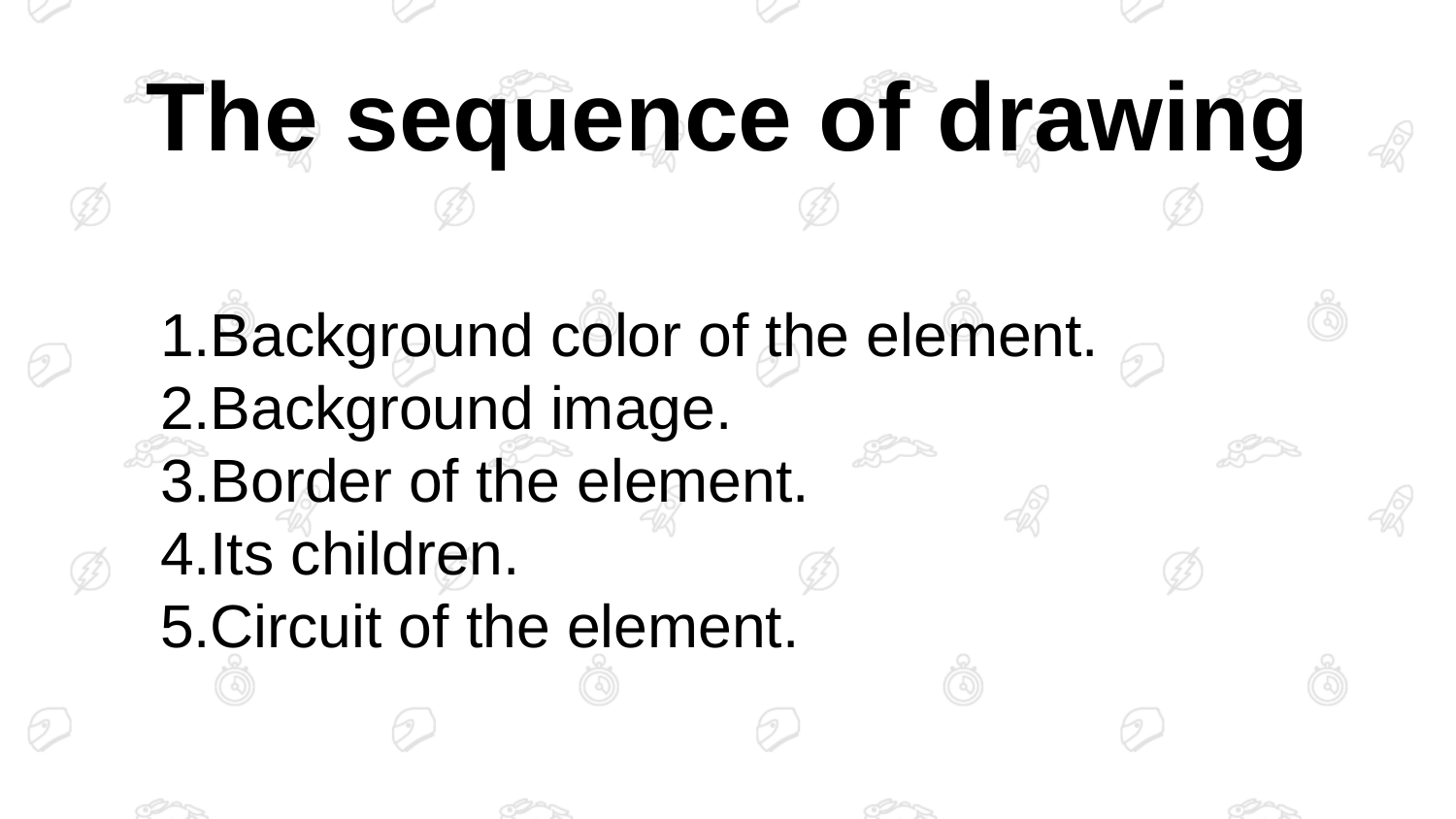

# The sequence of drawing
Background color of the element.
Background image.
Border of the element.
Its children.
Circuit of the element.